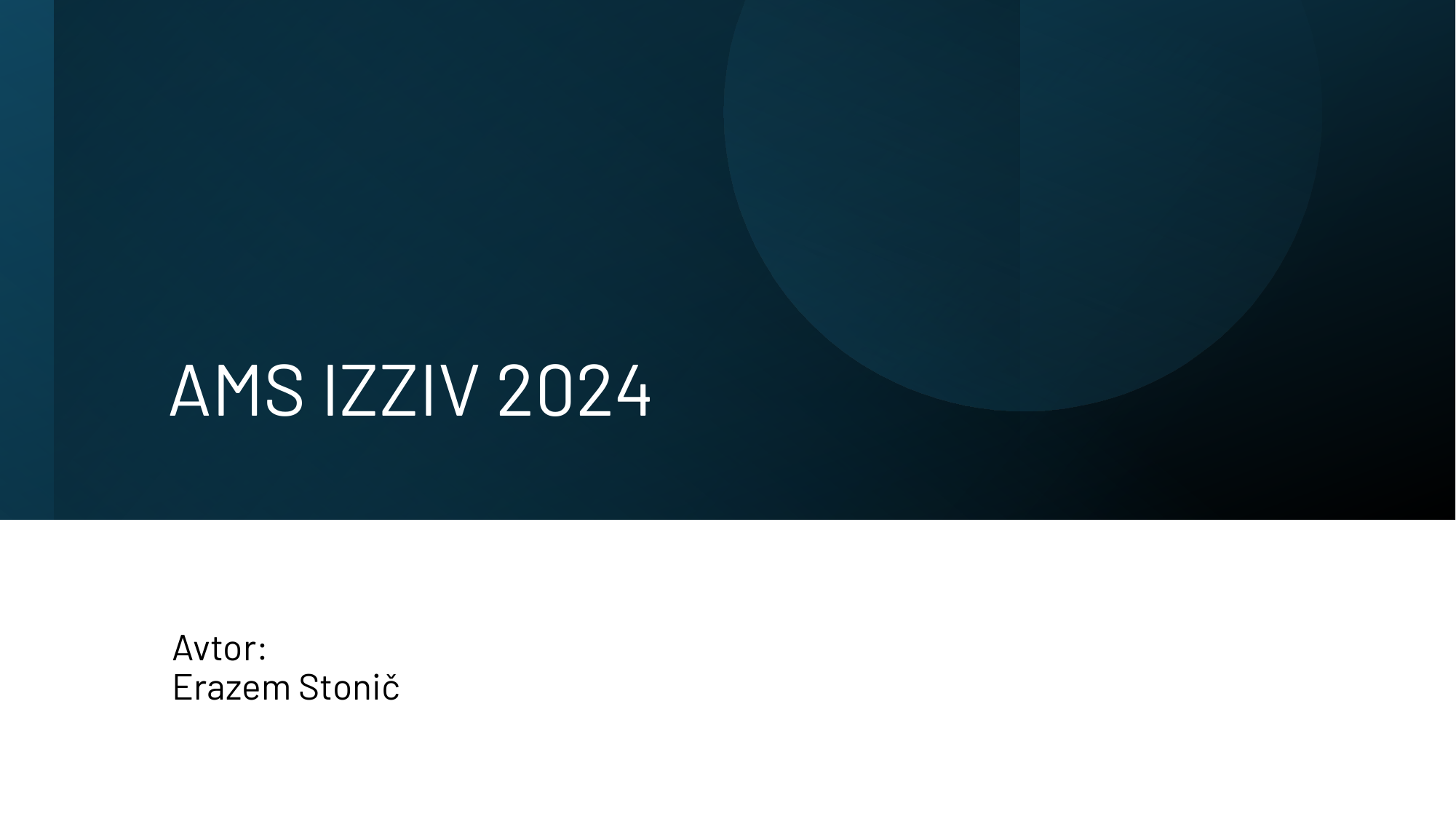

# AMS IZZIV 2024
Avtor:
Erazem Stonič